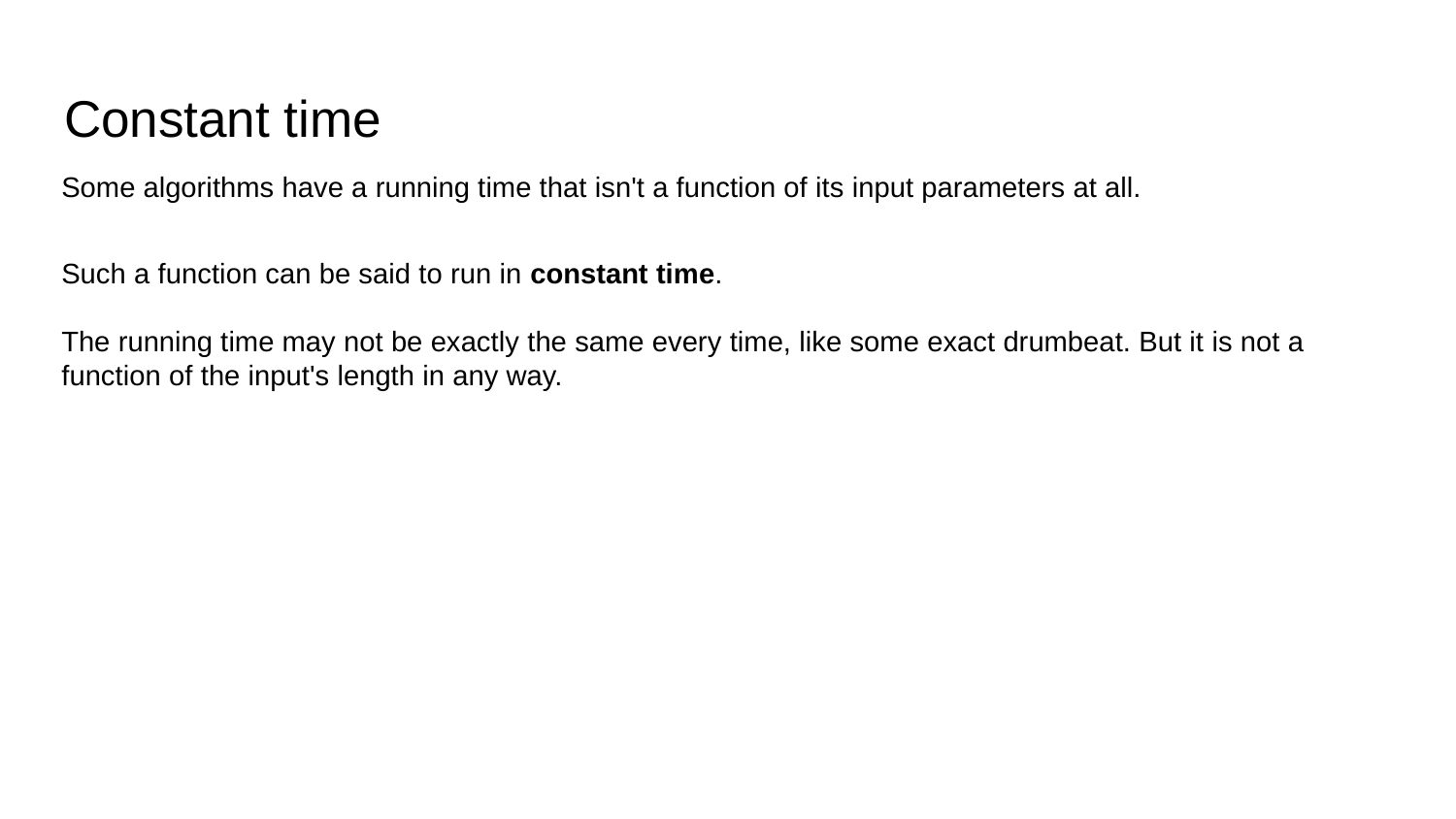

Constant time
Some algorithms have a running time that isn't a function of its input parameters at all.
Such a function can be said to run in constant time.

The running time may not be exactly the same every time, like some exact drumbeat. But it is not a function of the input's length in any way.